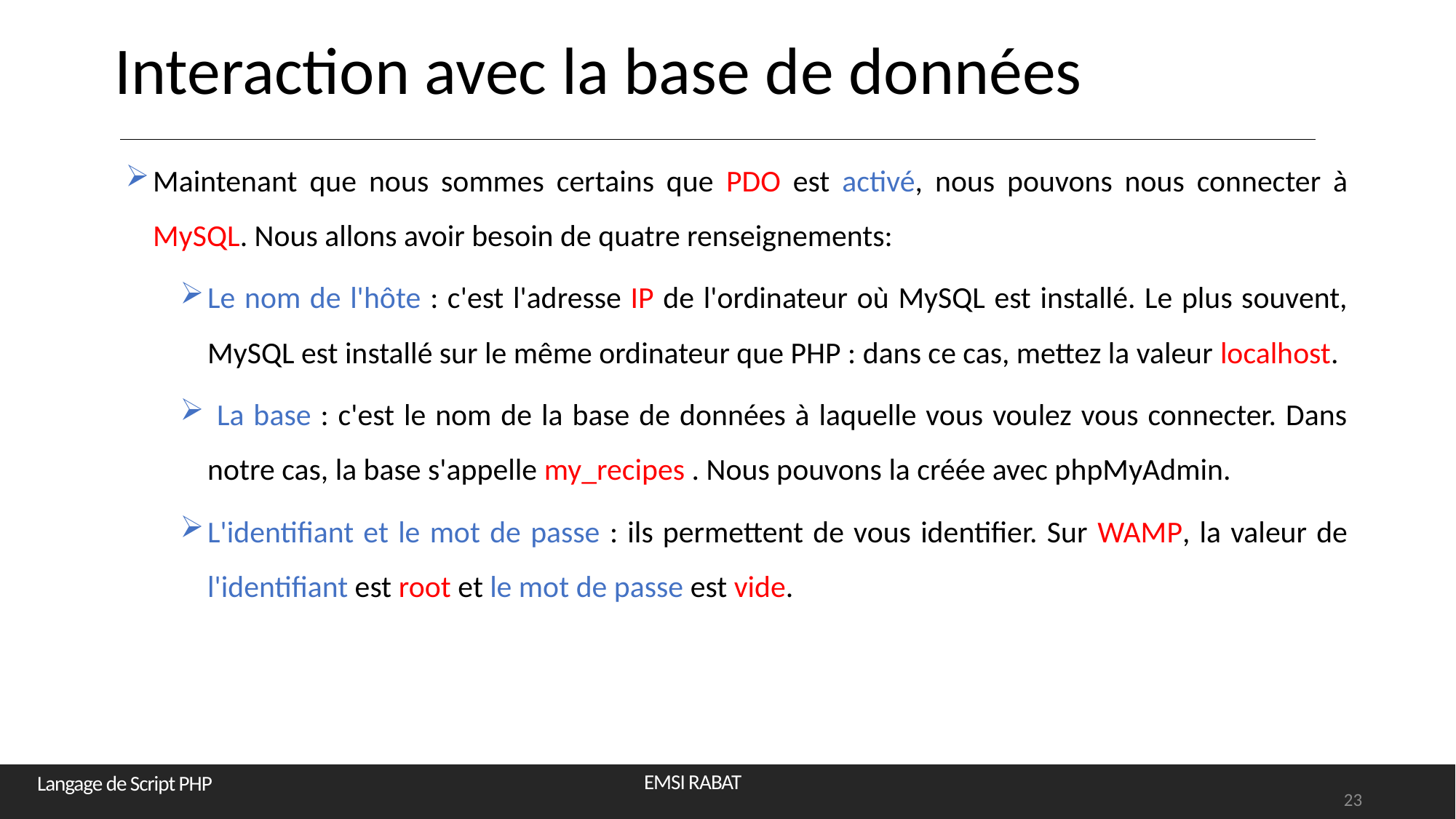

# Interaction avec la base de données
Maintenant que nous sommes certains que PDO est activé, nous pouvons nous connecter à MySQL. Nous allons avoir besoin de quatre renseignements:
Le nom de l'hôte : c'est l'adresse IP de l'ordinateur où MySQL est installé. Le plus souvent, MySQL est installé sur le même ordinateur que PHP : dans ce cas, mettez la valeur localhost.
 La base : c'est le nom de la base de données à laquelle vous voulez vous connecter. Dans notre cas, la base s'appelle my_recipes . Nous pouvons la créée avec phpMyAdmin.
L'identifiant et le mot de passe : ils permettent de vous identifier. Sur WAMP, la valeur de l'identifiant est root et le mot de passe est vide.

23
EMSI RABAT

Langage de Script PHP
23